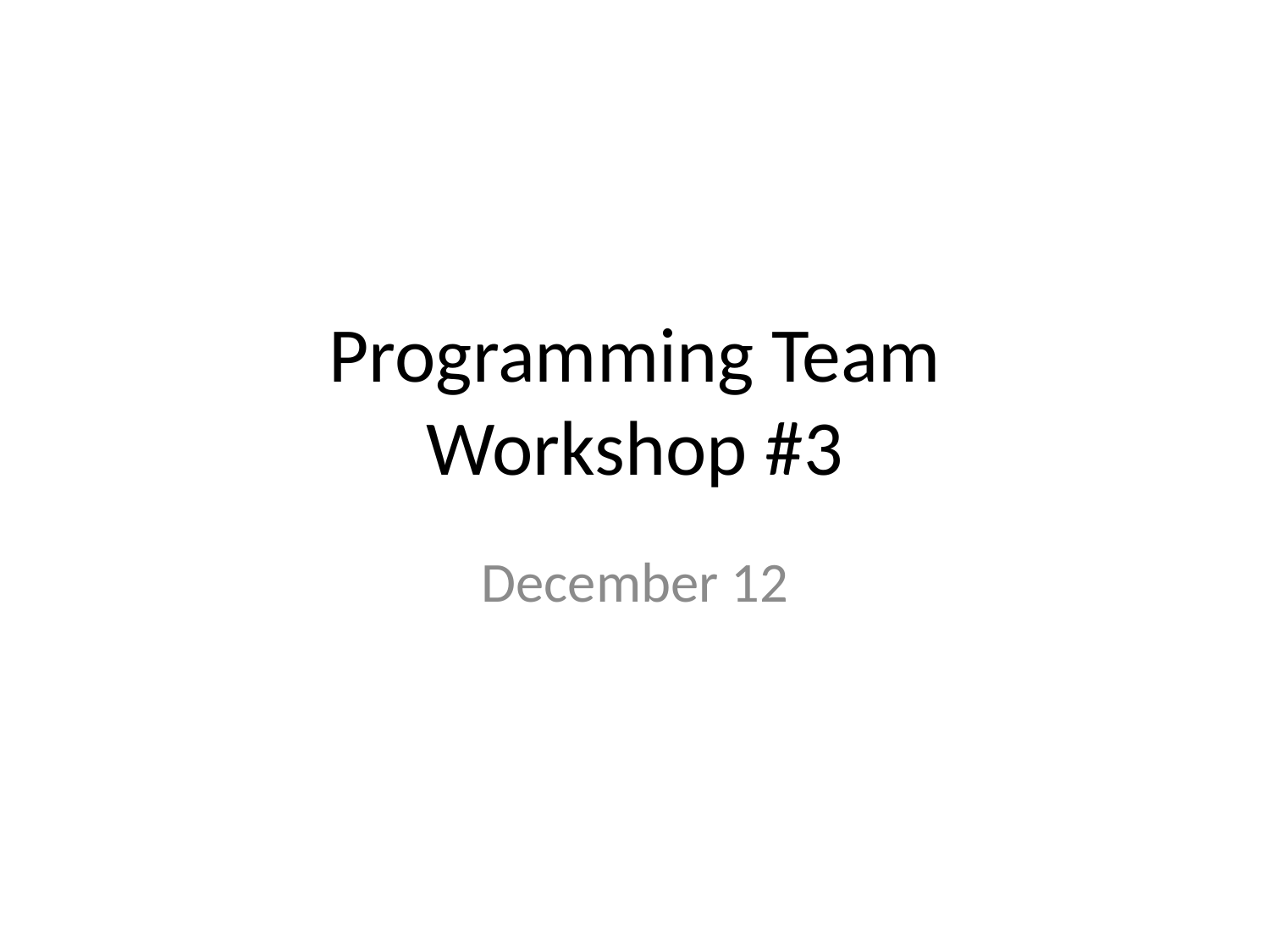

# Programming Team Workshop #3
December 12